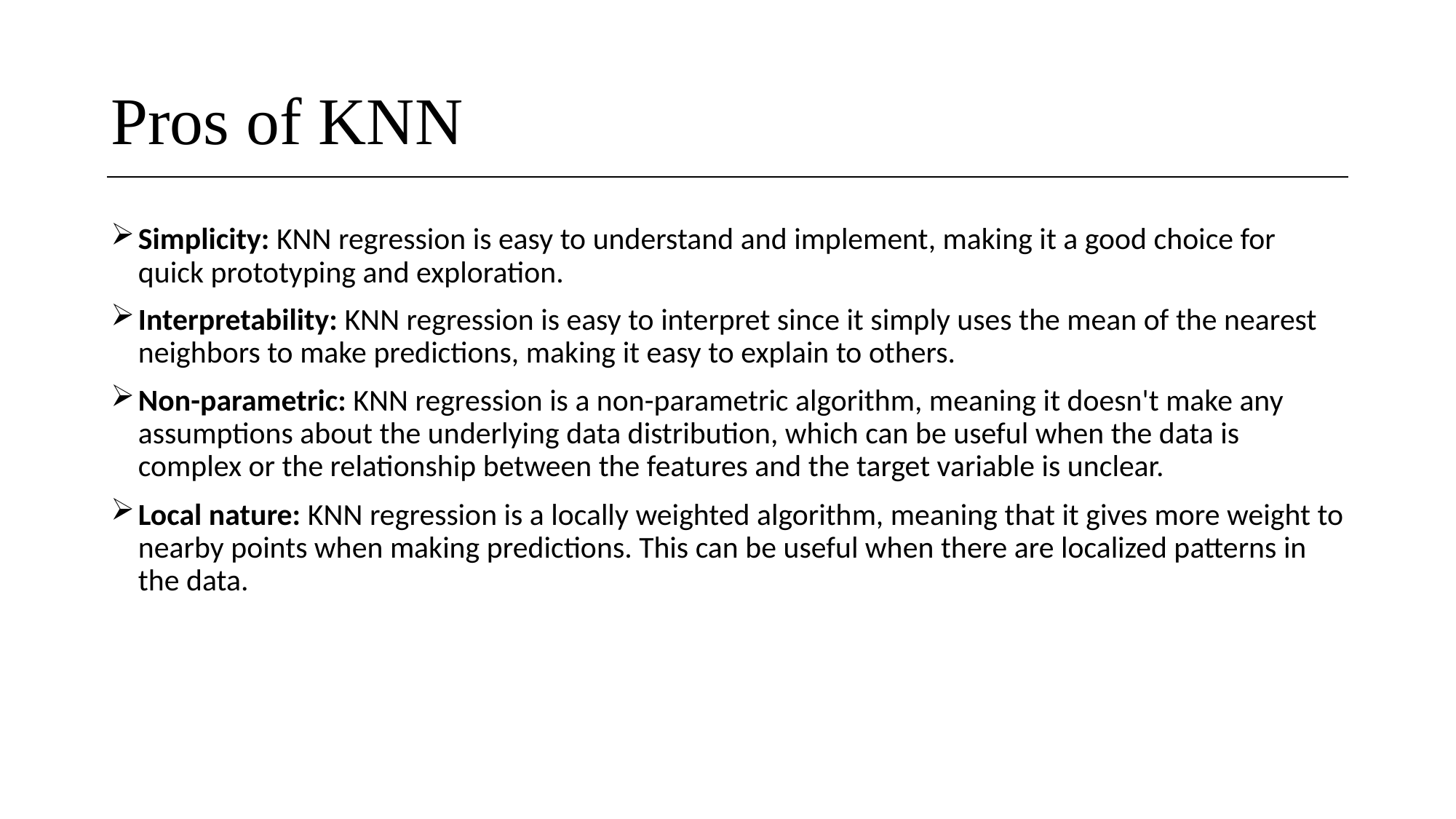

# Pros of KNN
Simplicity: KNN regression is easy to understand and implement, making it a good choice for quick prototyping and exploration.
Interpretability: KNN regression is easy to interpret since it simply uses the mean of the nearest neighbors to make predictions, making it easy to explain to others.
Non-parametric: KNN regression is a non-parametric algorithm, meaning it doesn't make any assumptions about the underlying data distribution, which can be useful when the data is complex or the relationship between the features and the target variable is unclear.
Local nature: KNN regression is a locally weighted algorithm, meaning that it gives more weight to nearby points when making predictions. This can be useful when there are localized patterns in the data.